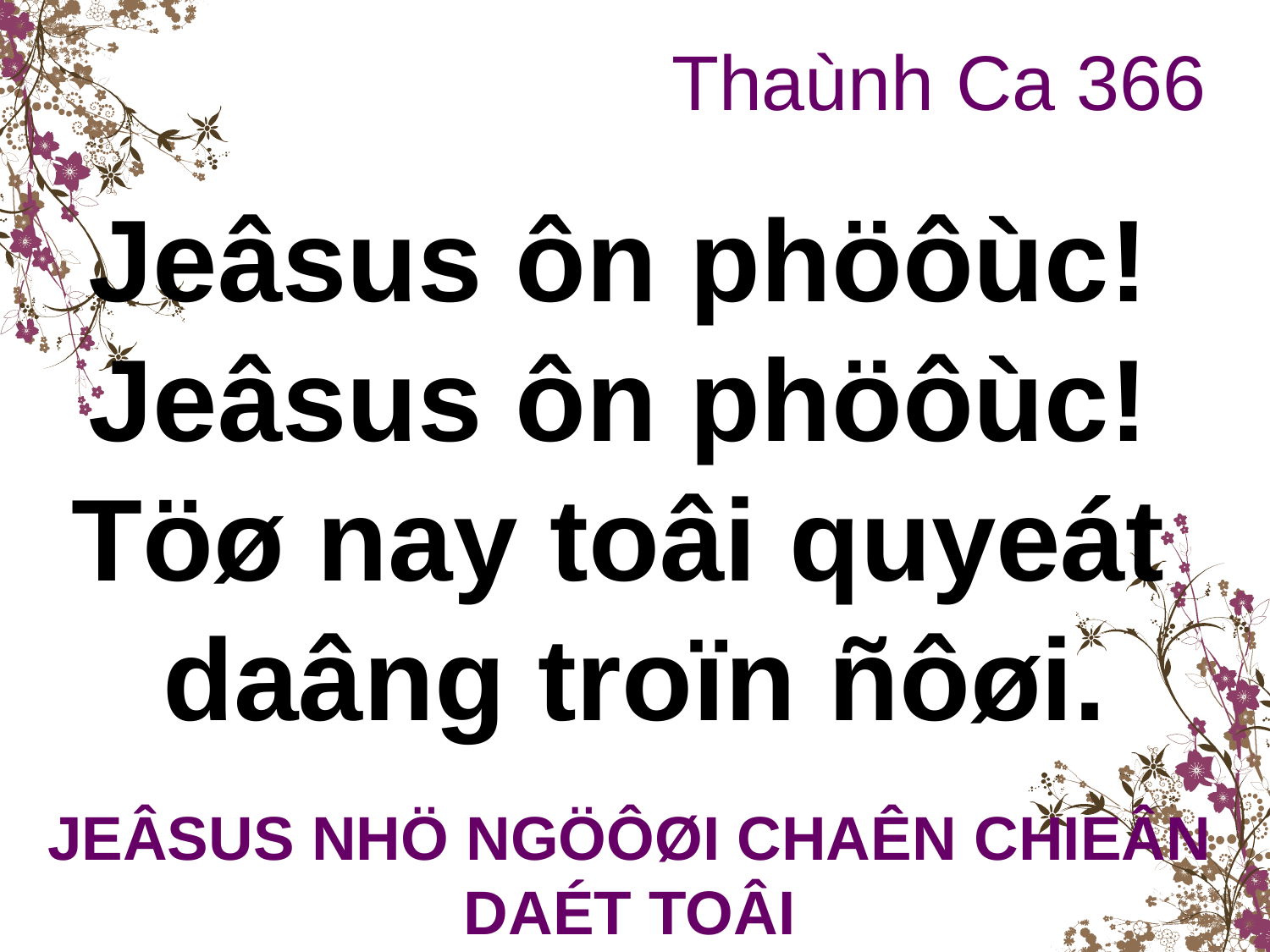

Thaùnh Ca 366
Jeâsus ôn phöôùc!
Jeâsus ôn phöôùc!
Töø nay toâi quyeát
daâng troïn ñôøi.
JEÂSUS NHÖ NGÖÔØI CHAÊN CHIEÂN DAÉT TOÂI